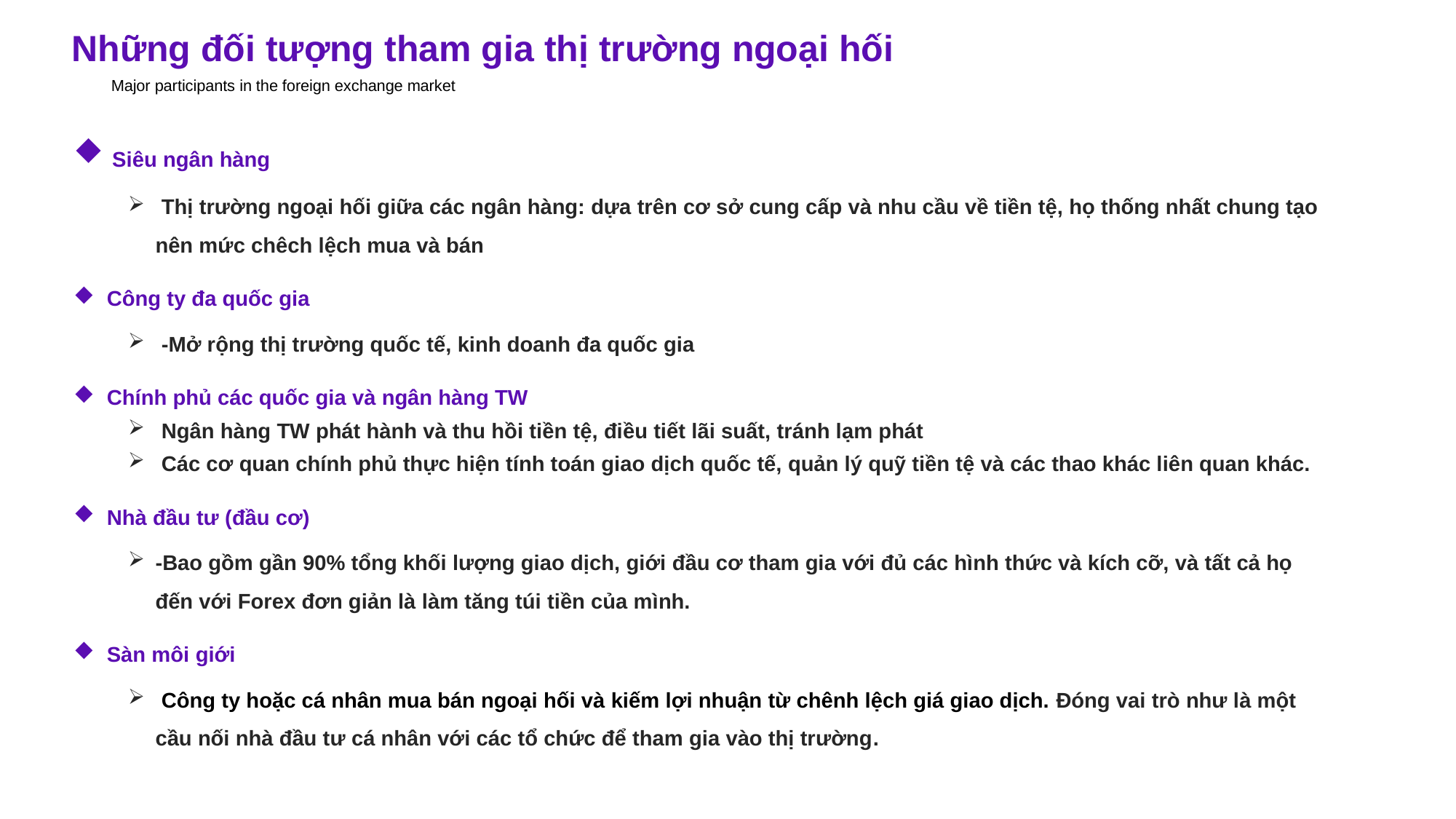

Những đối tượng tham gia thị trường ngoại hối
Major participants in the foreign exchange market
 Siêu ngân hàng
 Thị trường ngoại hối giữa các ngân hàng: dựa trên cơ sở cung cấp và nhu cầu về tiền tệ, họ thống nhất chung tạo nên mức chêch lệch mua và bán
 Công ty đa quốc gia
 -Mở rộng thị trường quốc tế, kinh doanh đa quốc gia
 Chính phủ các quốc gia và ngân hàng TW
 Ngân hàng TW phát hành và thu hồi tiền tệ, điều tiết lãi suất, tránh lạm phát
 Các cơ quan chính phủ thực hiện tính toán giao dịch quốc tế, quản lý quỹ tiền tệ và các thao khác liên quan khác.
 Nhà đầu tư (đầu cơ)
-Bao gồm gần 90% tổng khối lượng giao dịch, giới đầu cơ tham gia với đủ các hình thức và kích cỡ, và tất cả họ đến với Forex đơn giản là làm tăng túi tiền của mình.
 Sàn môi giới
 Công ty hoặc cá nhân mua bán ngoại hối và kiếm lợi nhuận từ chênh lệch giá giao dịch. Đóng vai trò như là một cầu nối nhà đầu tư cá nhân với các tổ chức để tham gia vào thị trường.